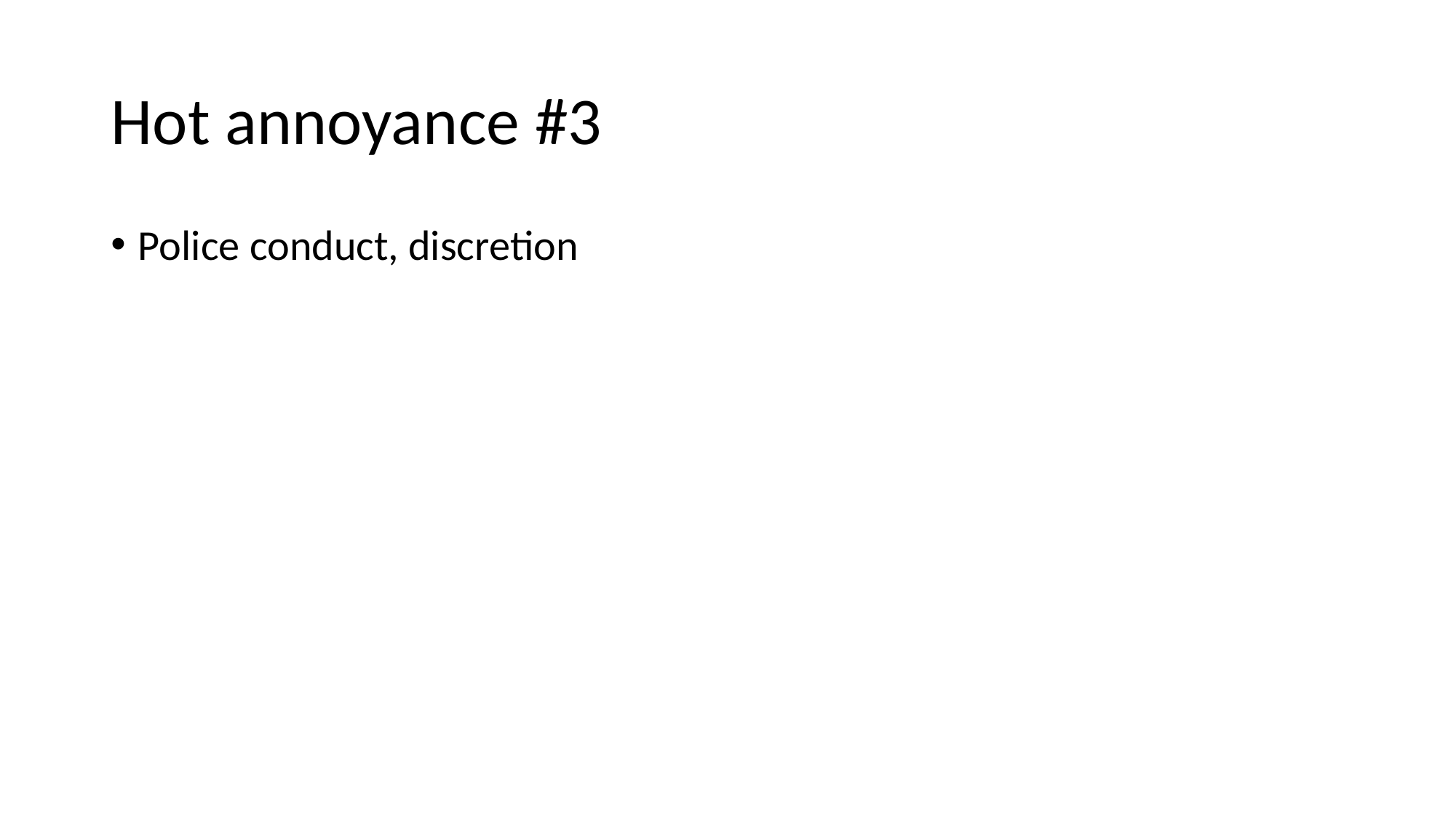

# Hot annoyance #3
Police conduct, discretion